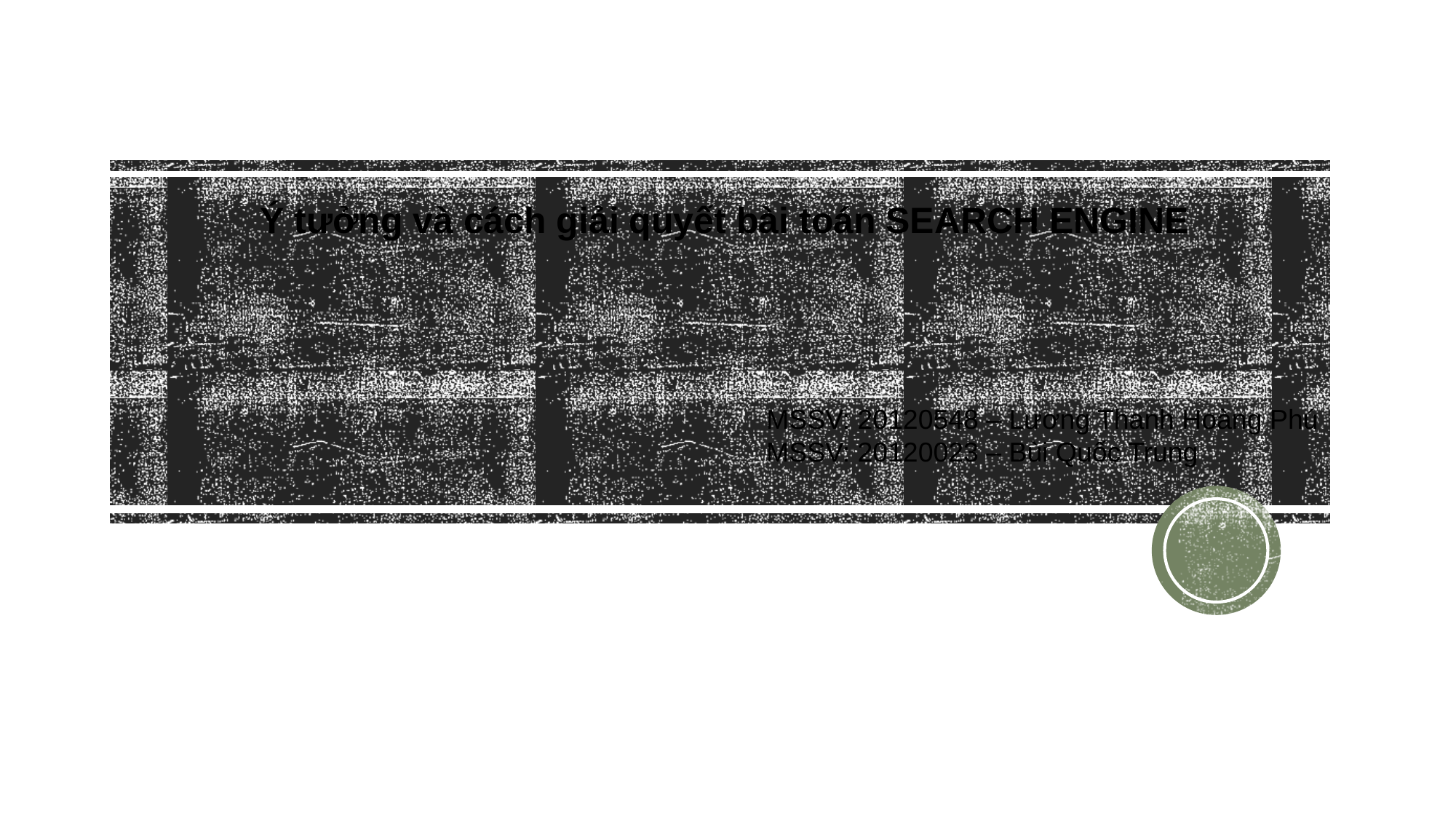

Ý tưởng và cách giải quyết bài toán SEARCH ENGINE
MSSV: 20120548 – Lương Thanh Hoàng Phú
MSSV: 20120023 – Bùi Quốc Trung